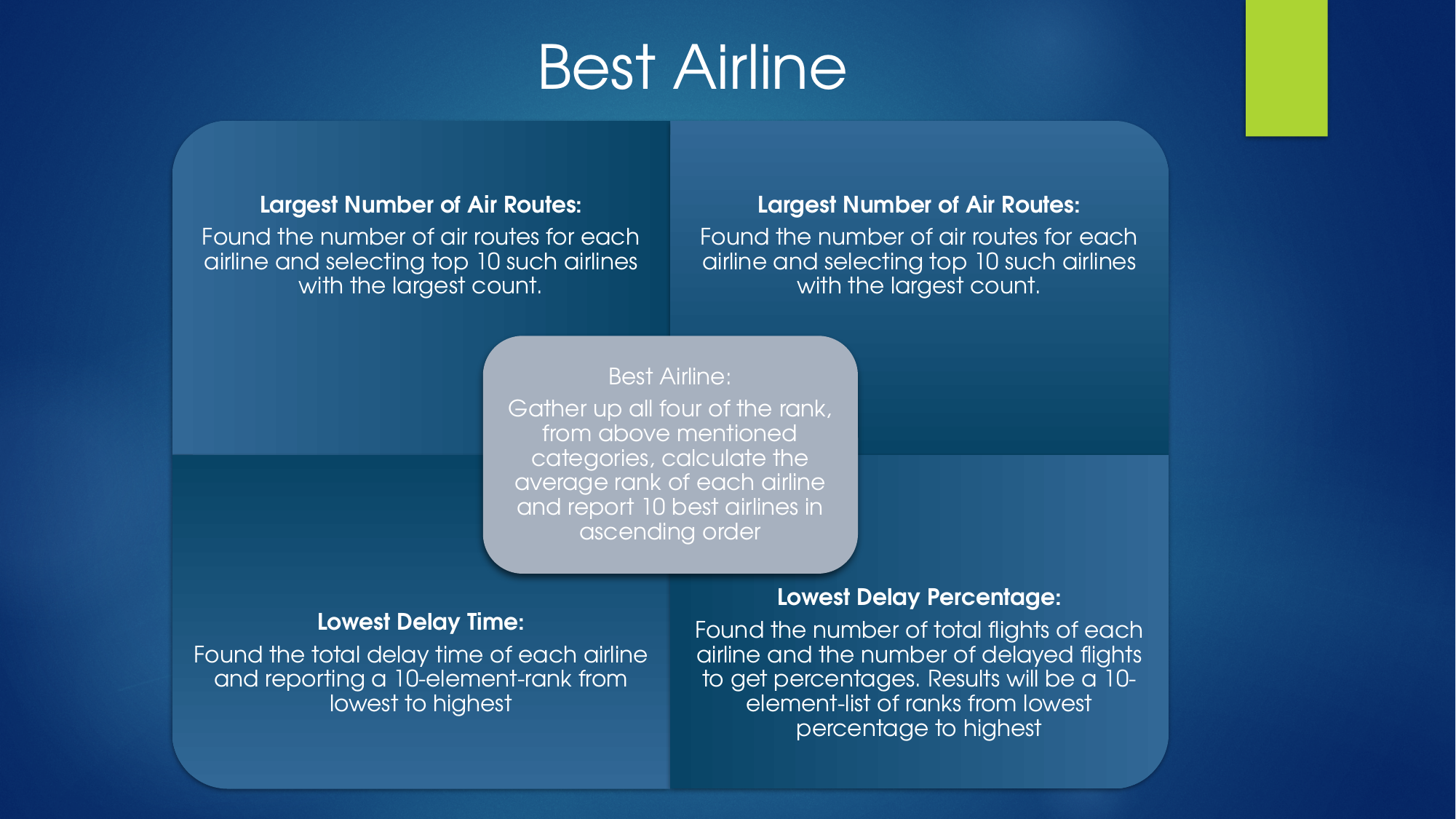

Best Airline
Largest Number of Air Routes:
Found the number of air routes for each airline and selecting top 10 such airlines with the largest count.

Largest Number of Air Routes:
Found the number of air routes for each airline and selecting top 10 such airlines with the largest count.

Best Airline:
Gather up all four of the rank, from above mentioned categories, calculate the average rank of each airline and report 10 best airlines in ascending order

Lowest Delay Percentage:
Found the number of total flights of each airline and the number of delayed flights to get percentages. Results will be a 10-element-list of ranks from lowest percentage to highest
Lowest Delay Time:
Found the total delay time of each airline and reporting a 10-element-rank from lowest to highest